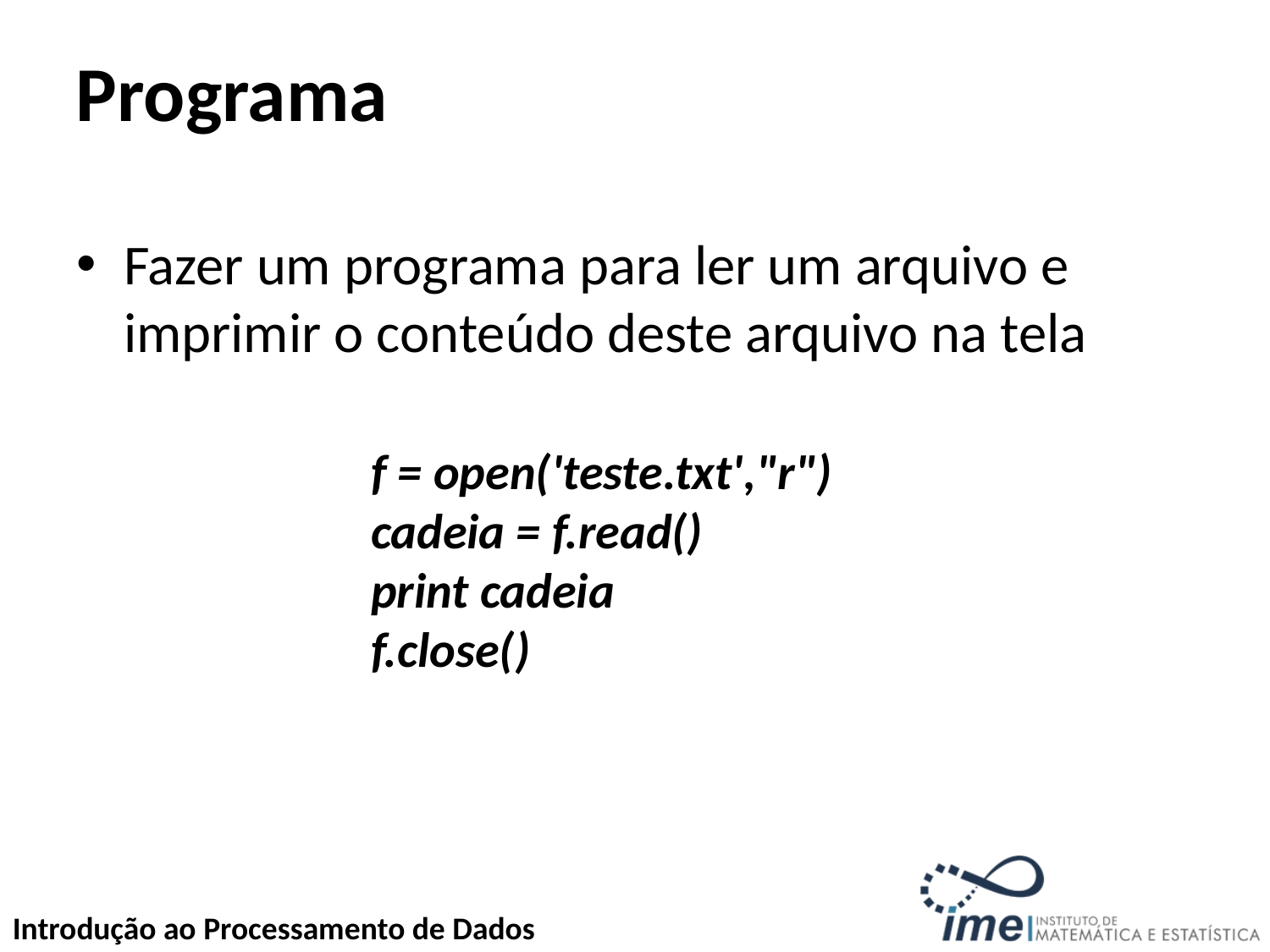

Programa
Fazer um programa para ler um arquivo e imprimir o conteúdo deste arquivo na tela

f = open('teste.txt',"r")
cadeia = f.read()
print cadeia
f.close()